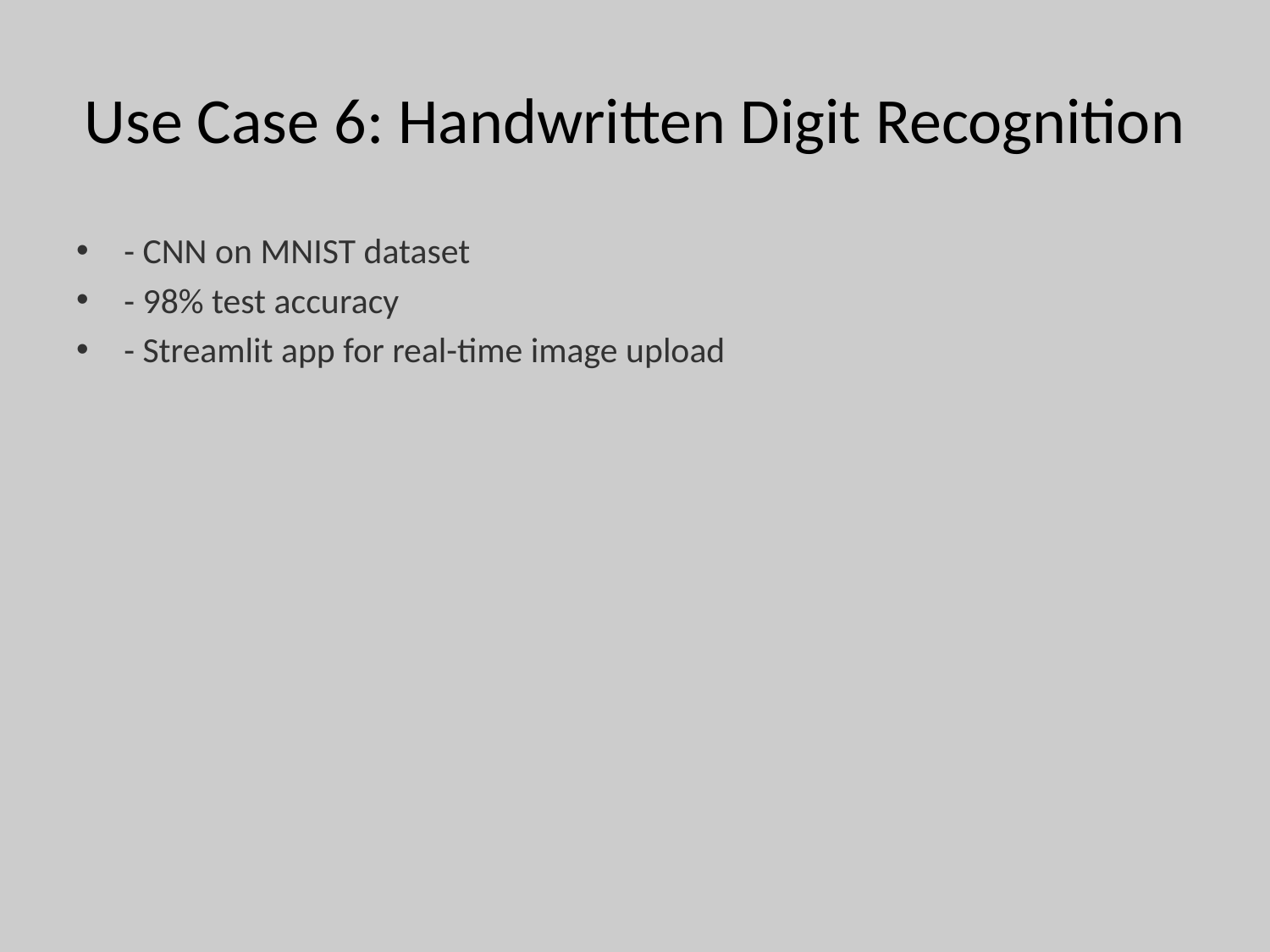

# Use Case 6: Handwritten Digit Recognition
- CNN on MNIST dataset
- 98% test accuracy
- Streamlit app for real-time image upload